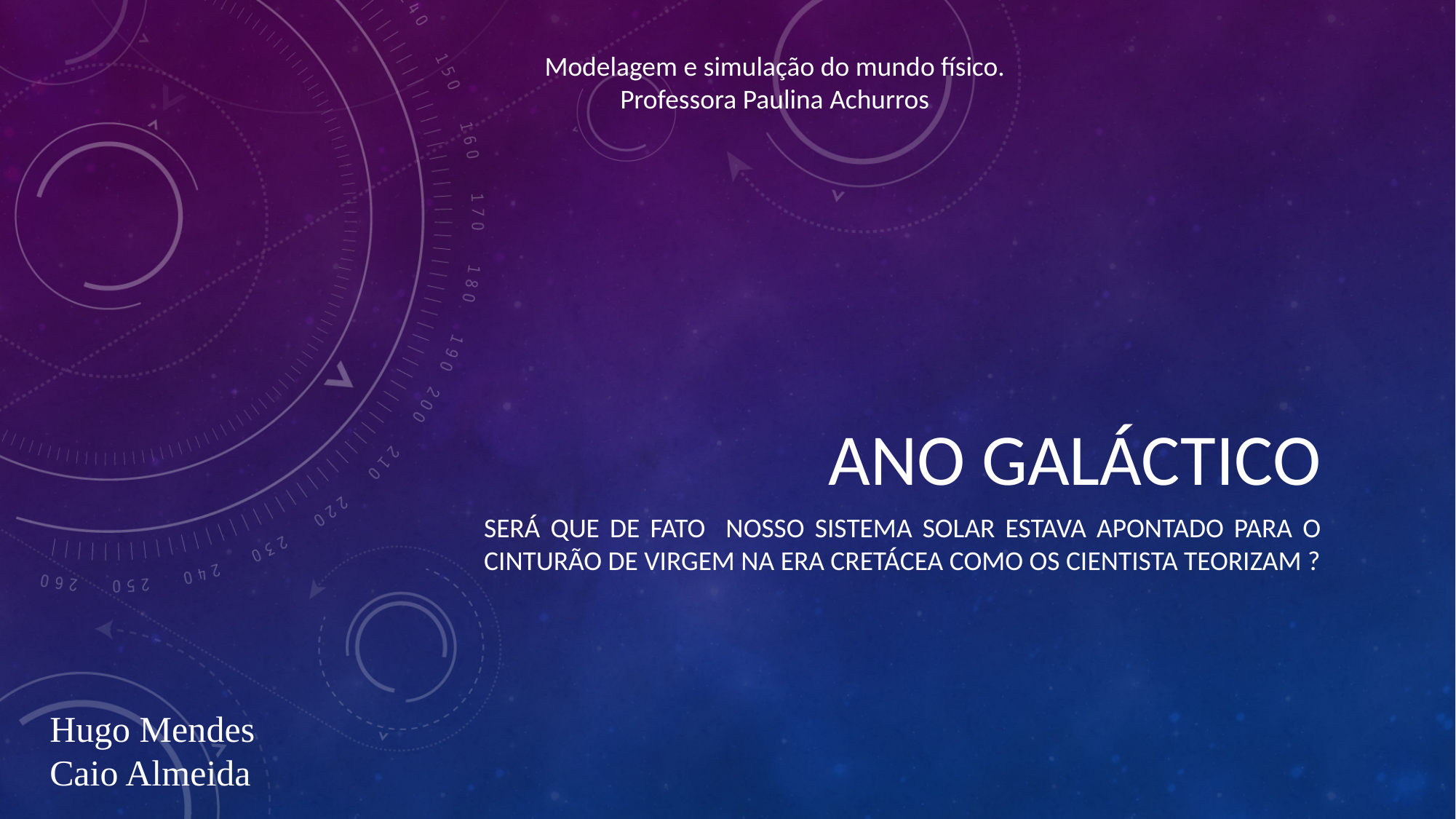

Modelagem e simulação do mundo físico.
Professora Paulina Achurros
# Ano Galáctico
Será que de fato  Nosso sistema solar estava apontado para o cinturão de virgem na era cretácea como os cientista teorizam ?
Hugo Mendes
Caio Almeida